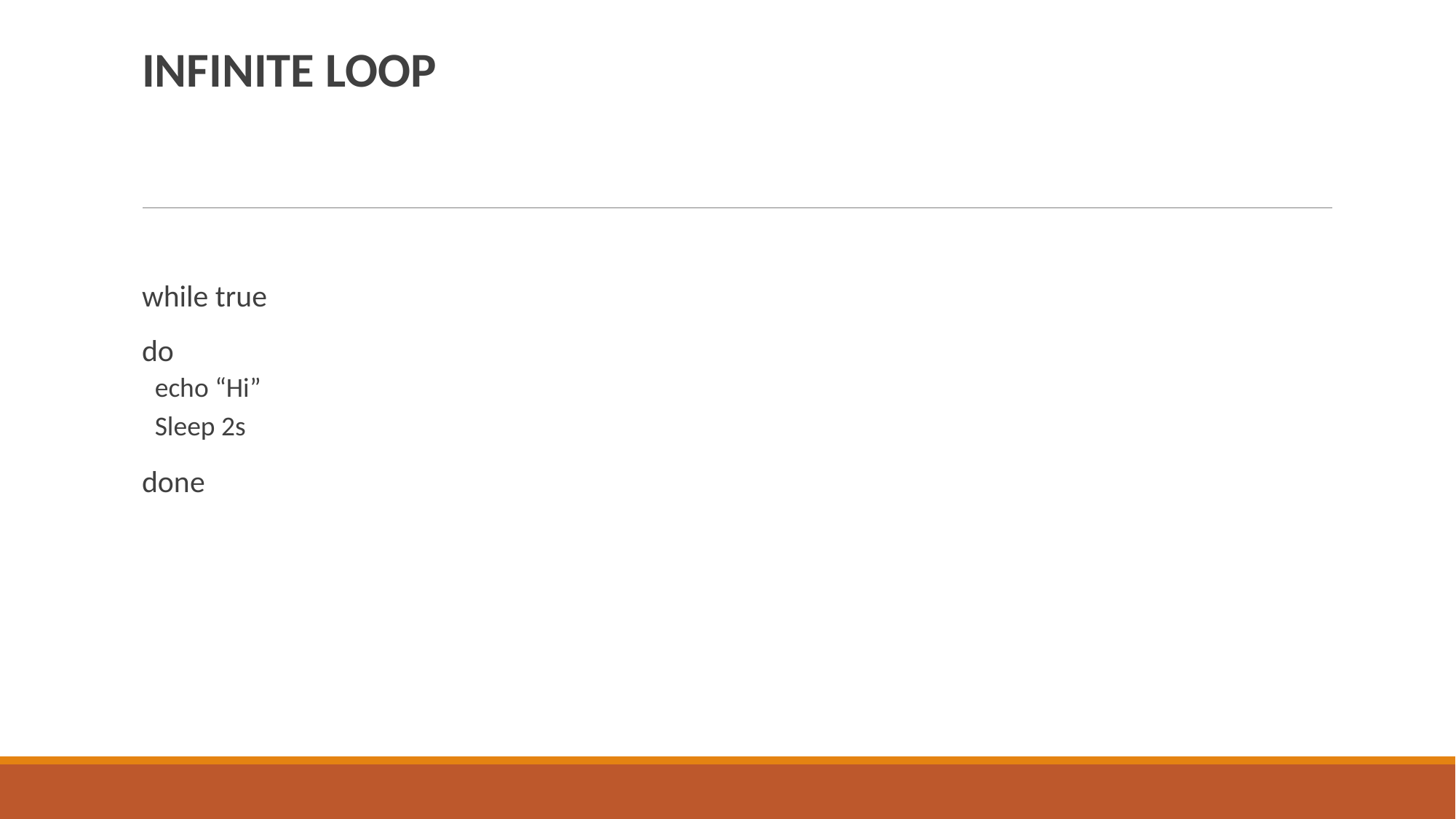

INFINITE LOOP

while true
do
echo “Hi”
Sleep 2s
done